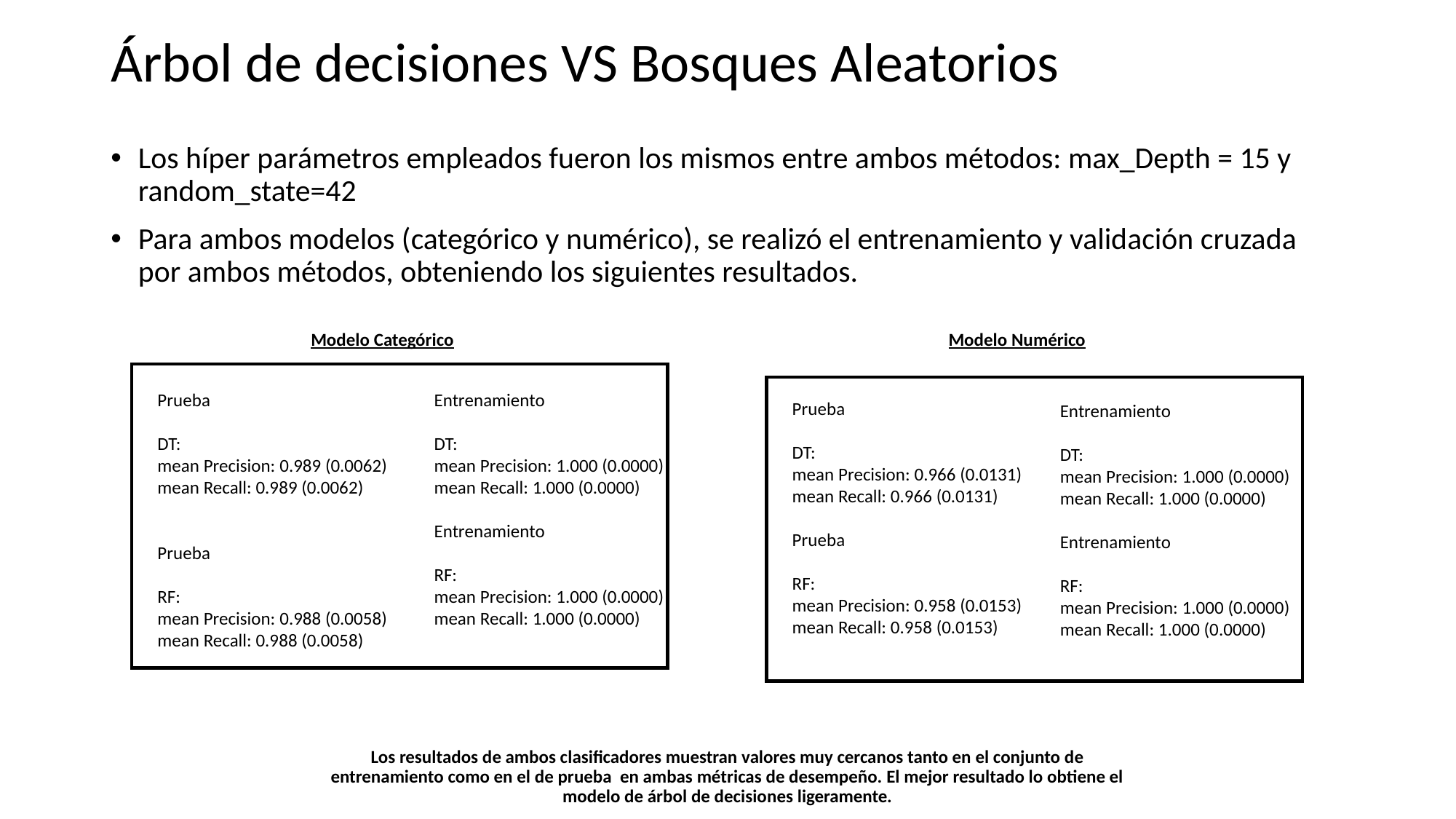

# Árbol de decisiones VS Bosques Aleatorios
Los híper parámetros empleados fueron los mismos entre ambos métodos: max_Depth = 15 y random_state=42
Para ambos modelos (categórico y numérico), se realizó el entrenamiento y validación cruzada por ambos métodos, obteniendo los siguientes resultados.
Modelo Categórico
Modelo Numérico

Prueba

DT:
mean Precision: 0.989 (0.0062)
mean Recall: 0.989 (0.0062)

Prueba

RF:
mean Precision: 0.988 (0.0058)
mean Recall: 0.988 (0.0058)

Entrenamiento

DT:
mean Precision: 1.000 (0.0000)
mean Recall: 1.000 (0.0000)

Entrenamiento

RF:
mean Precision: 1.000 (0.0000)
mean Recall: 1.000 (0.0000)
Prueba

DT:
mean Precision: 0.966 (0.0131)
mean Recall: 0.966 (0.0131)

Prueba

RF:
mean Precision: 0.958 (0.0153)
mean Recall: 0.958 (0.0153)
Entrenamiento

DT:
mean Precision: 1.000 (0.0000)
mean Recall: 1.000 (0.0000)

Entrenamiento

RF:
mean Precision: 1.000 (0.0000)
mean Recall: 1.000 (0.0000)
Los resultados de ambos clasificadores muestran valores muy cercanos tanto en el conjunto de entrenamiento como en el de prueba  en ambas métricas de desempeño. El mejor resultado lo obtiene el modelo de árbol de decisiones ligeramente.